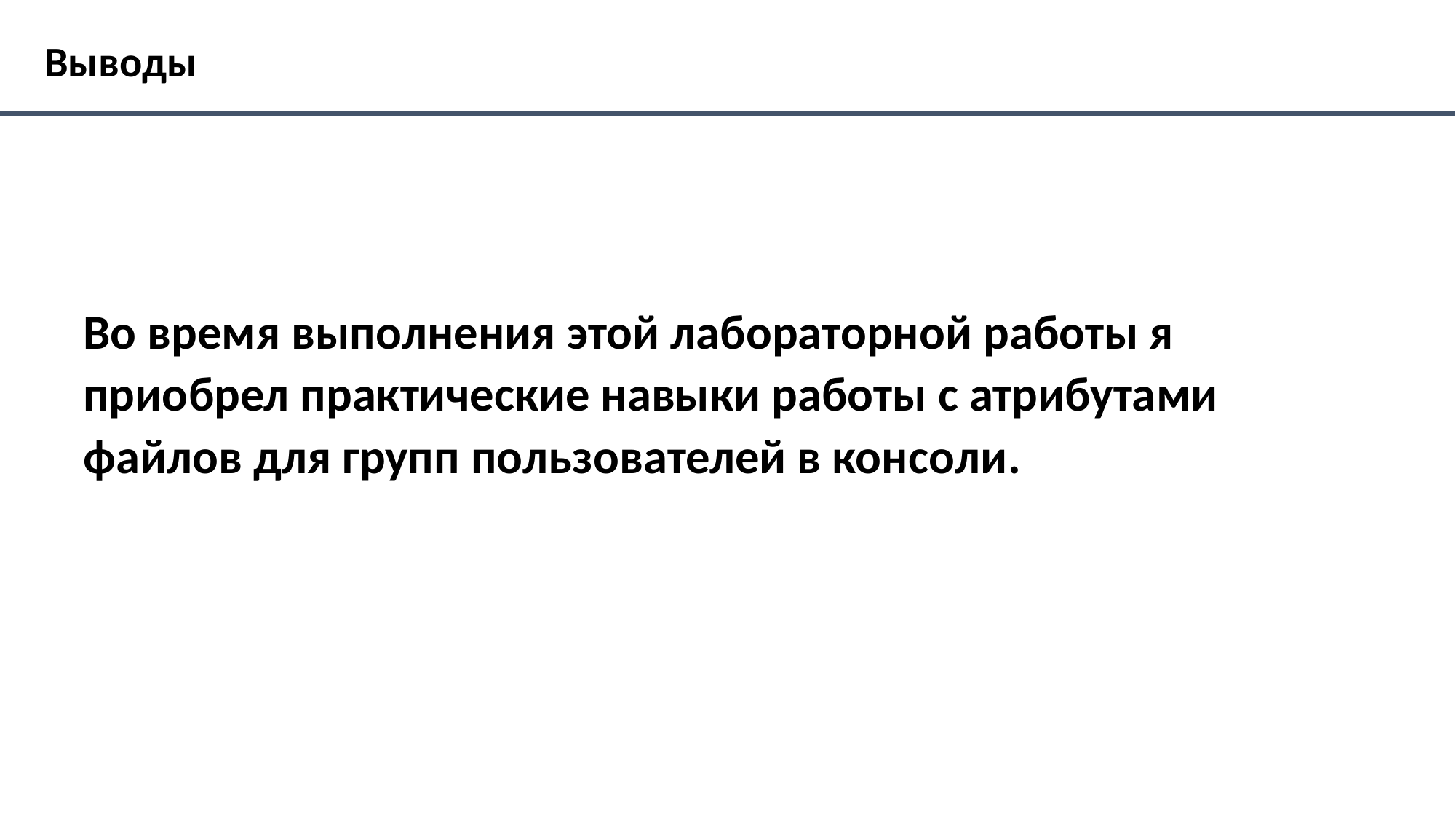

Выводы
elaborar

Во время выполнения этой лабораторной работы я приобрел практические навыки работы с атрибутами файлов для групп пользователей в консоли.